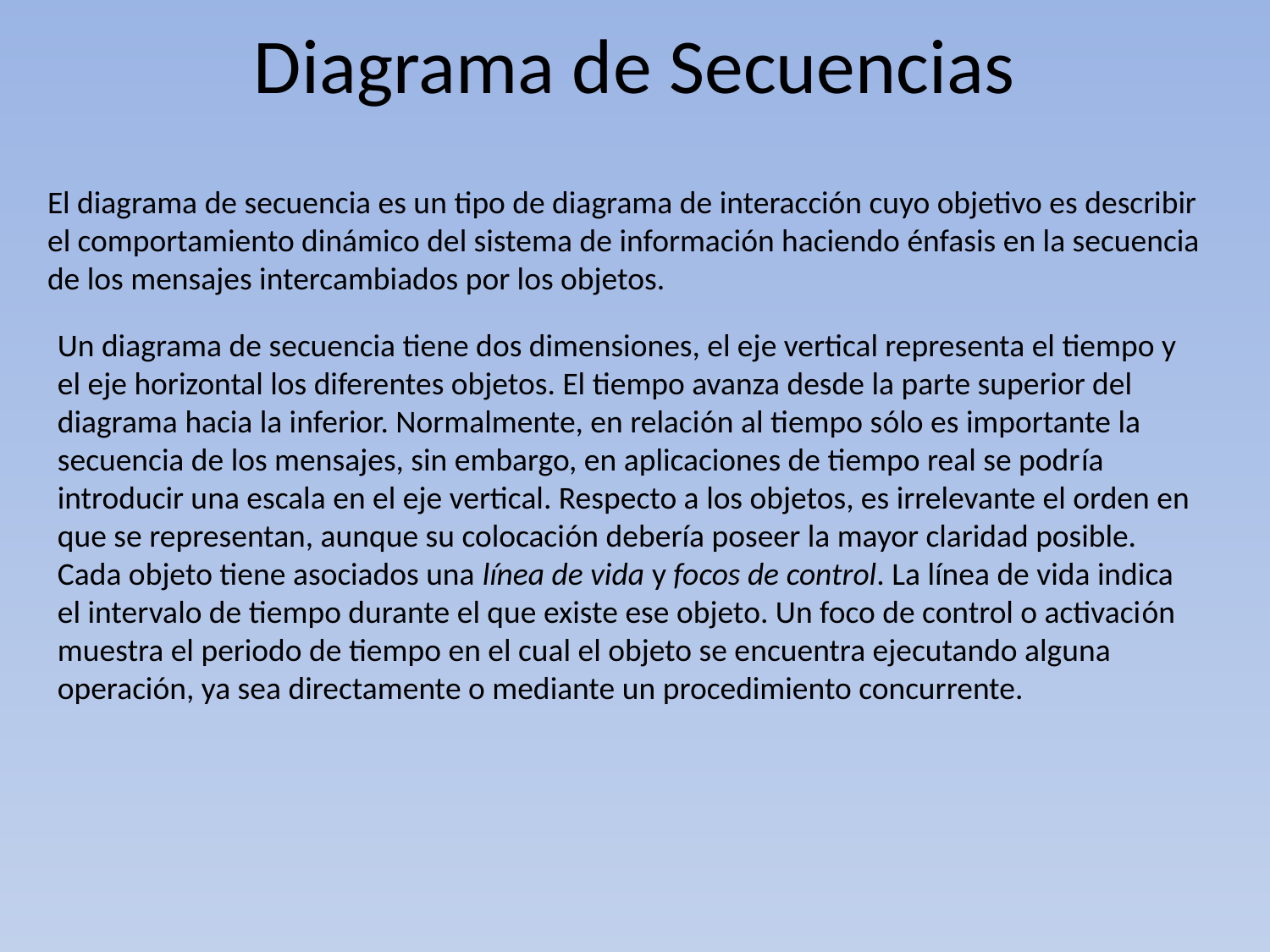

# Diagrama de Secuencias
El diagrama de secuencia es un tipo de diagrama de interacción cuyo objetivo es describir el comportamiento dinámico del sistema de información haciendo énfasis en la secuencia de los mensajes intercambiados por los objetos.
Un diagrama de secuencia tiene dos dimensiones, el eje vertical representa el tiempo y el eje horizontal los diferentes objetos. El tiempo avanza desde la parte superior del diagrama hacia la inferior. Normalmente, en relación al tiempo sólo es importante la secuencia de los mensajes, sin embargo, en aplicaciones de tiempo real se podría introducir una escala en el eje vertical. Respecto a los objetos, es irrelevante el orden en que se representan, aunque su colocación debería poseer la mayor claridad posible.
Cada objeto tiene asociados una línea de vida y focos de control. La línea de vida indica el intervalo de tiempo durante el que existe ese objeto. Un foco de control o activación muestra el periodo de tiempo en el cual el objeto se encuentra ejecutando alguna operación, ya sea directamente o mediante un procedimiento concurrente.